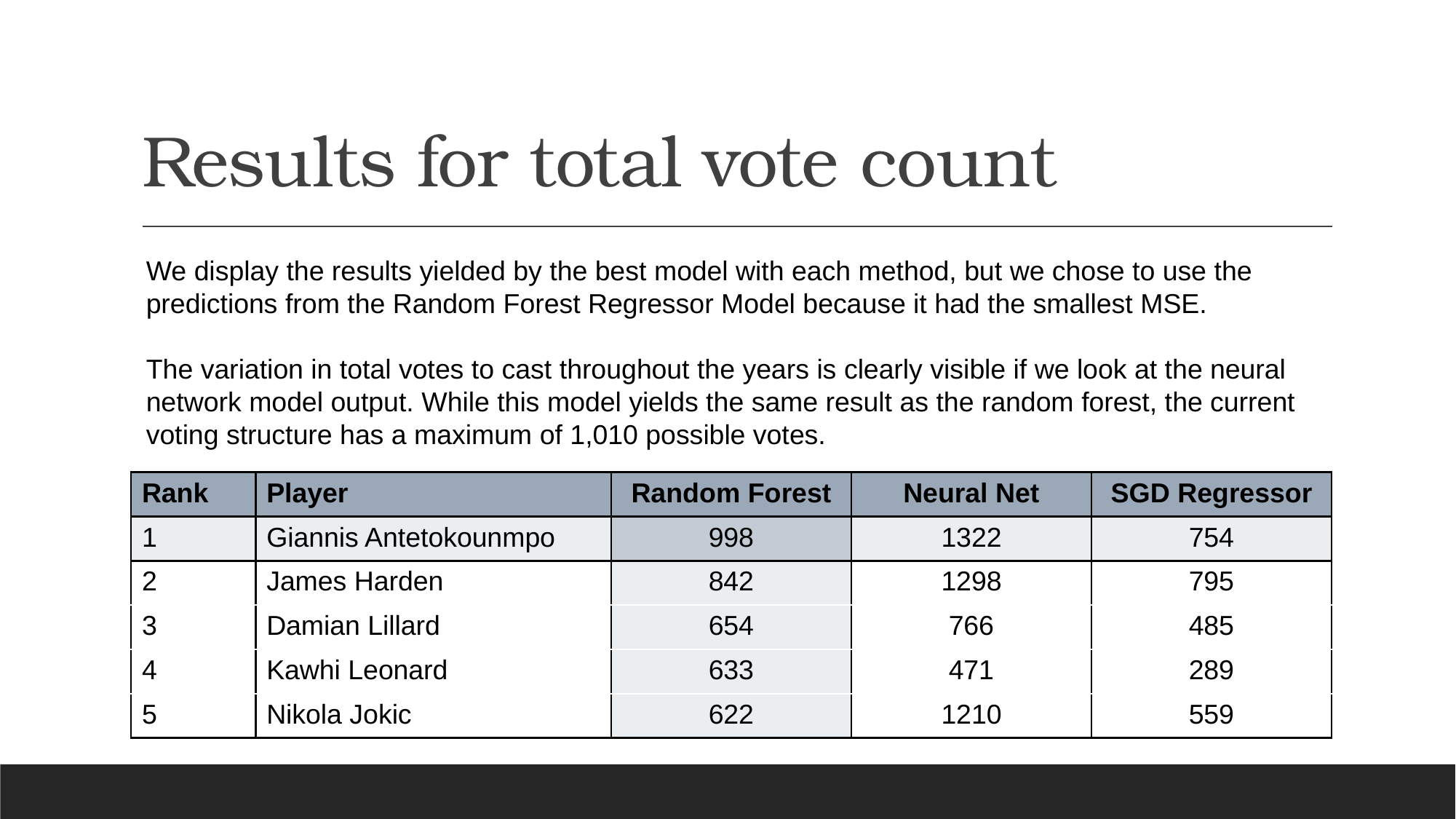

# Results for total vote count
We display the results yielded by the best model with each method, but we chose to use the predictions from the Random Forest Regressor Model because it had the smallest MSE.

The variation in total votes to cast throughout the years is clearly visible if we look at the neural network model output. While this model yields the same result as the random forest, the current voting structure has a maximum of 1,010 possible votes.
| Rank | Player | Random Forest | Neural Net | SGD Regressor |
| --- | --- | --- | --- | --- |
| 1 | Giannis Antetokounmpo | 998 | 1322 | 754 |
| 2 | James Harden | 842 | 1298 | 795 |
| 3 | Damian Lillard | 654 | 766 | 485 |
| 4 | Kawhi Leonard | 633 | 471 | 289 |
| 5 | Nikola Jokic | 622 | 1210 | 559 |